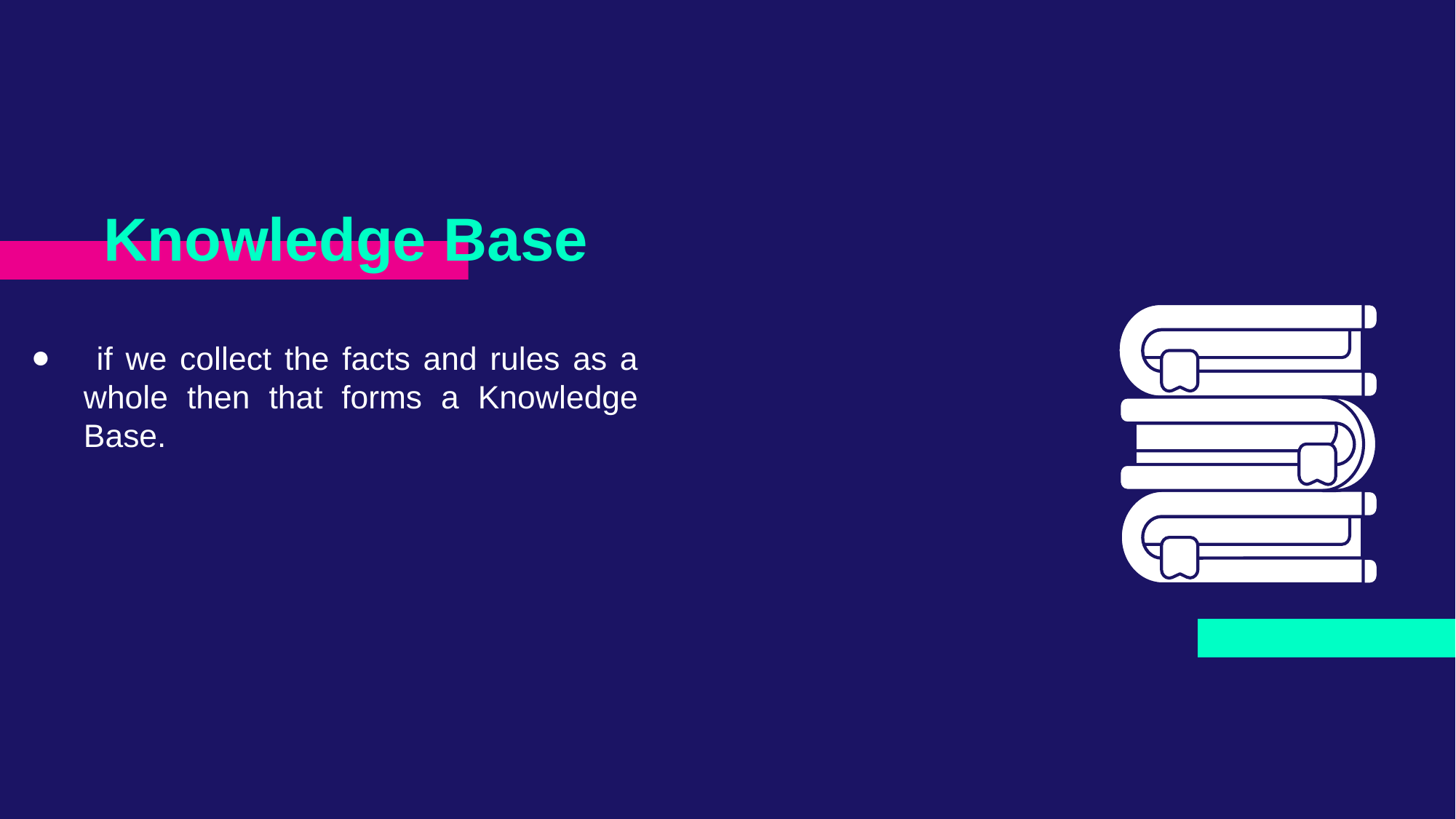

# Knowledge Base

 if we collect the facts and rules as a whole then that forms a Knowledge Base.